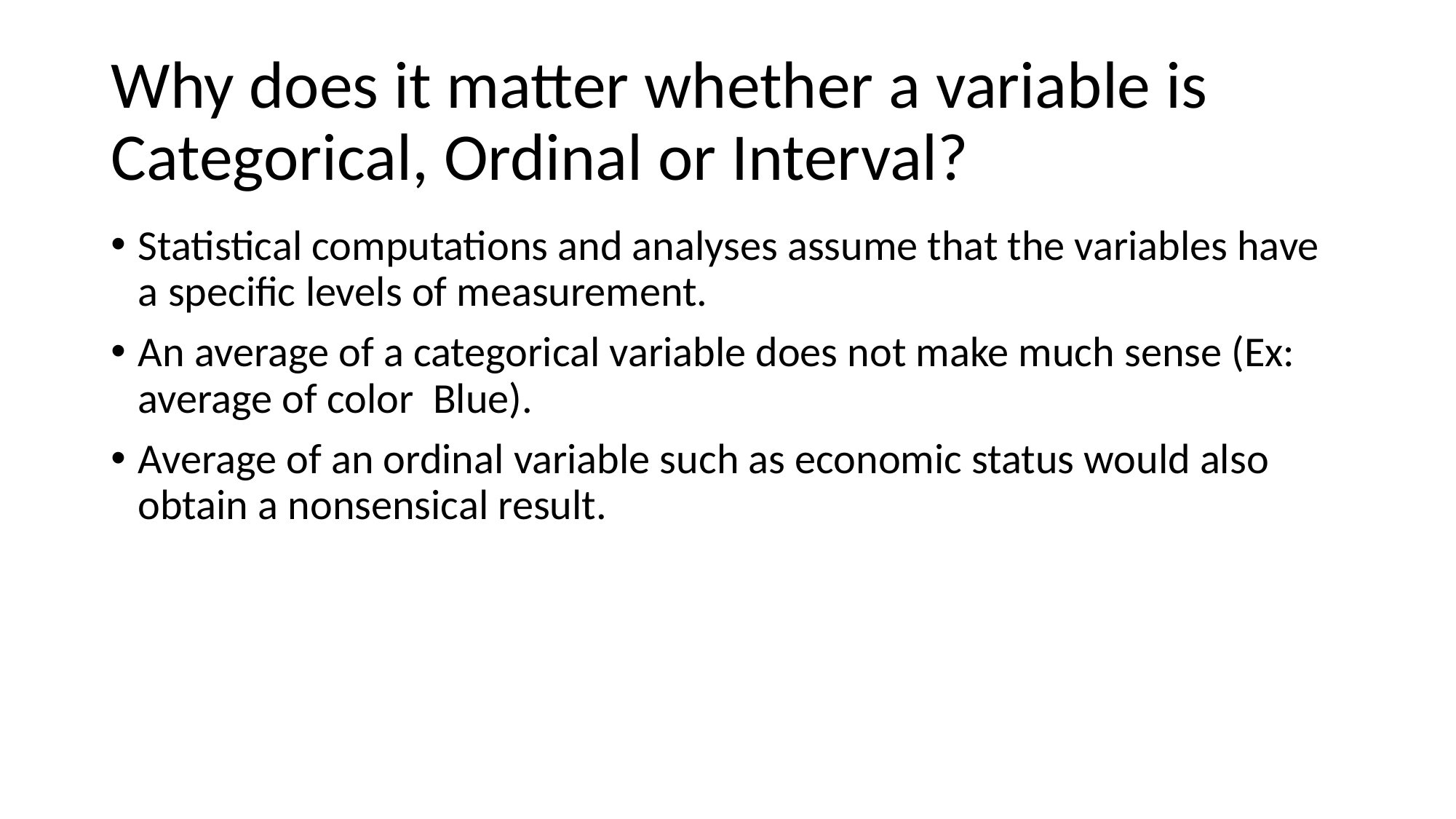

# Why does it matter whether a variable is Categorical, Ordinal or Interval?
Statistical computations and analyses assume that the variables have a specific levels of measurement.
An average of a categorical variable does not make much sense (Ex: average of color  Blue).
Average of an ordinal variable such as economic status would also obtain a nonsensical result.